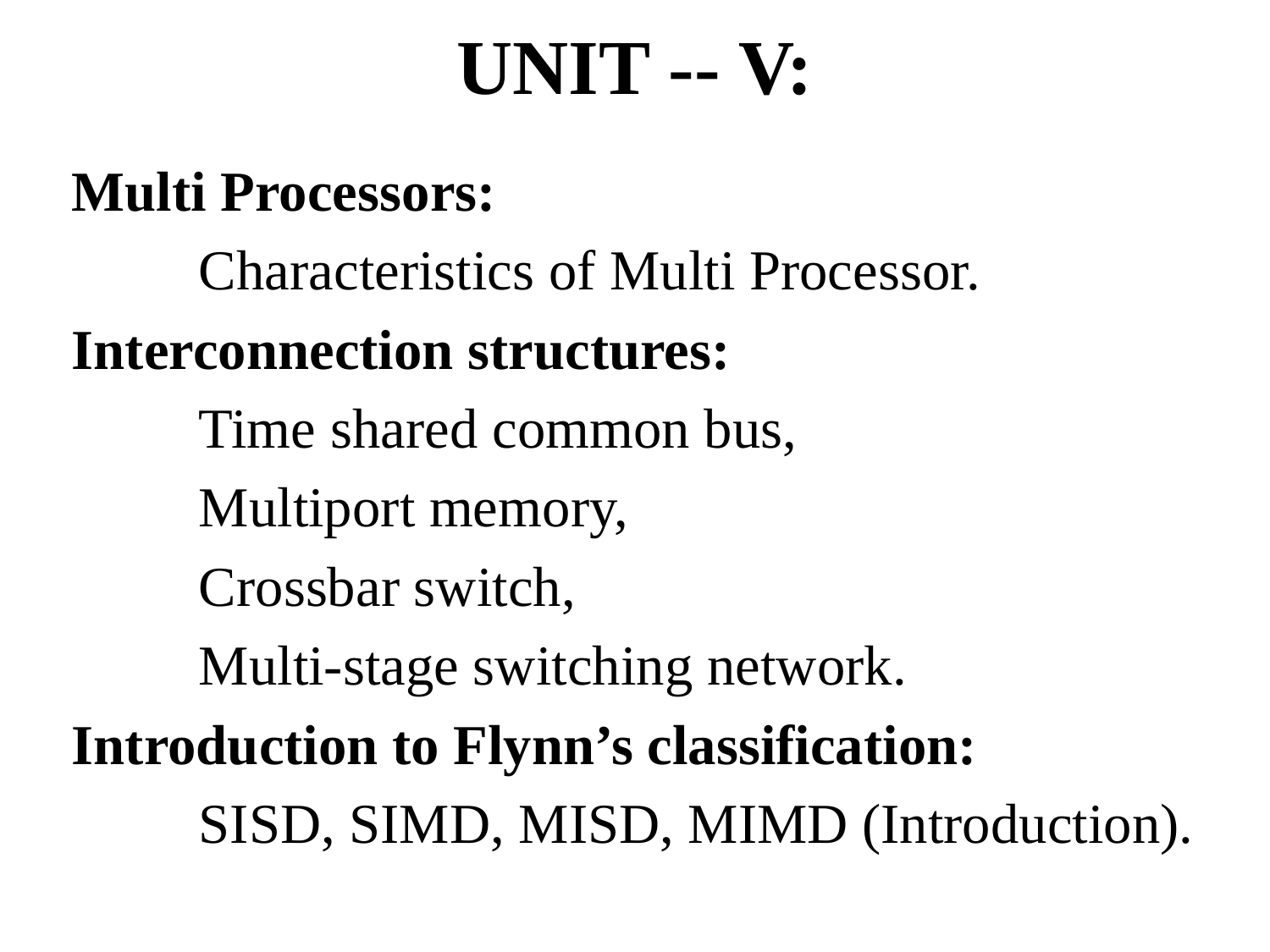

# UNIT -- V:
Multi Processors:
	Characteristics of Multi Processor.
Interconnection structures:
	Time shared common bus,
	Multiport memory,
	Crossbar switch,
	Multi-stage switching network.
Introduction to Flynn’s classification:
	SISD, SIMD, MISD, MIMD (Introduction).